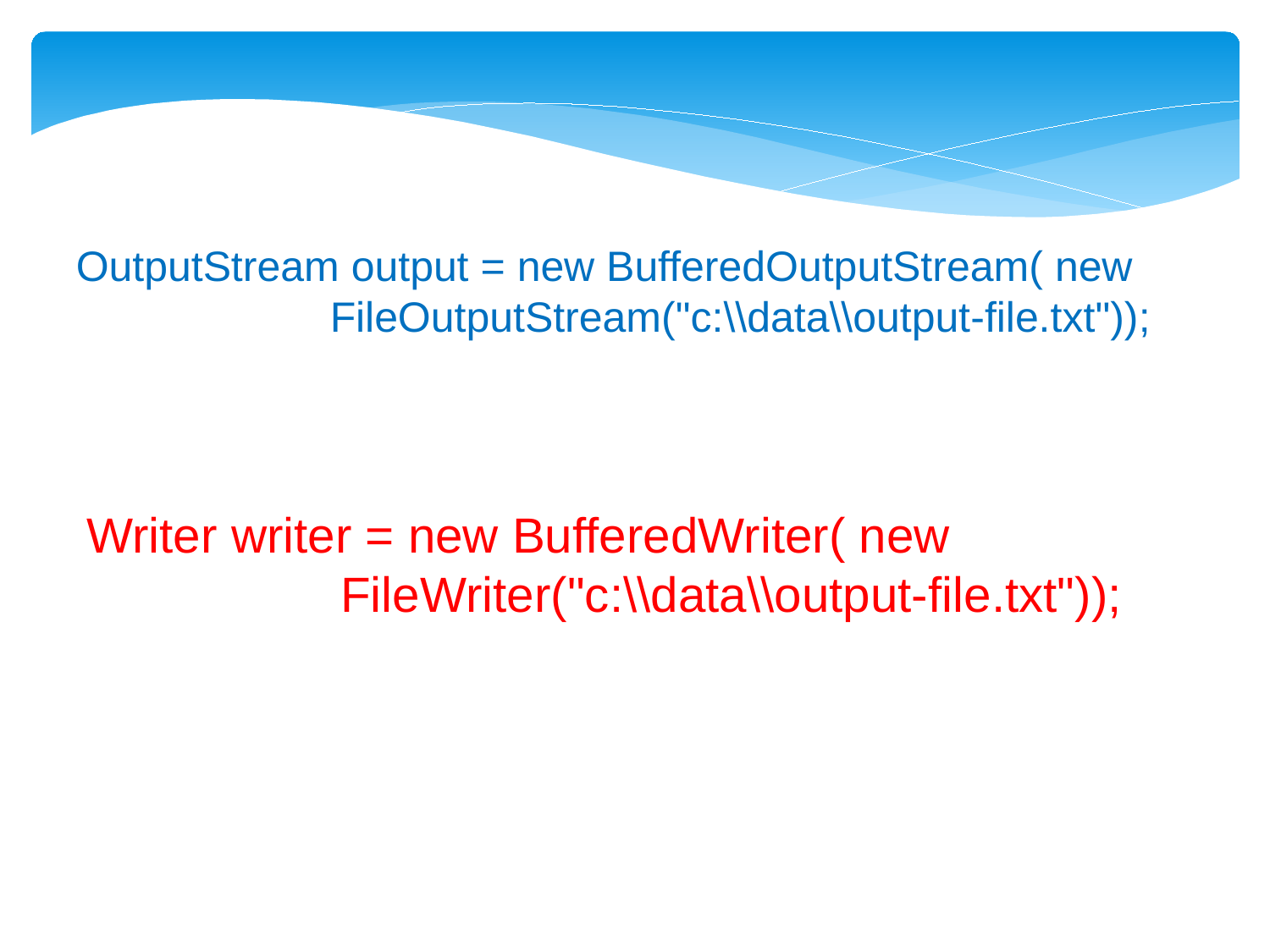

OutputStream output = new BufferedOutputStream( new 		FileOutputStream("c:\\data\\output-file.txt"));
Writer writer = new BufferedWriter( new 					FileWriter("c:\\data\\output-file.txt"));